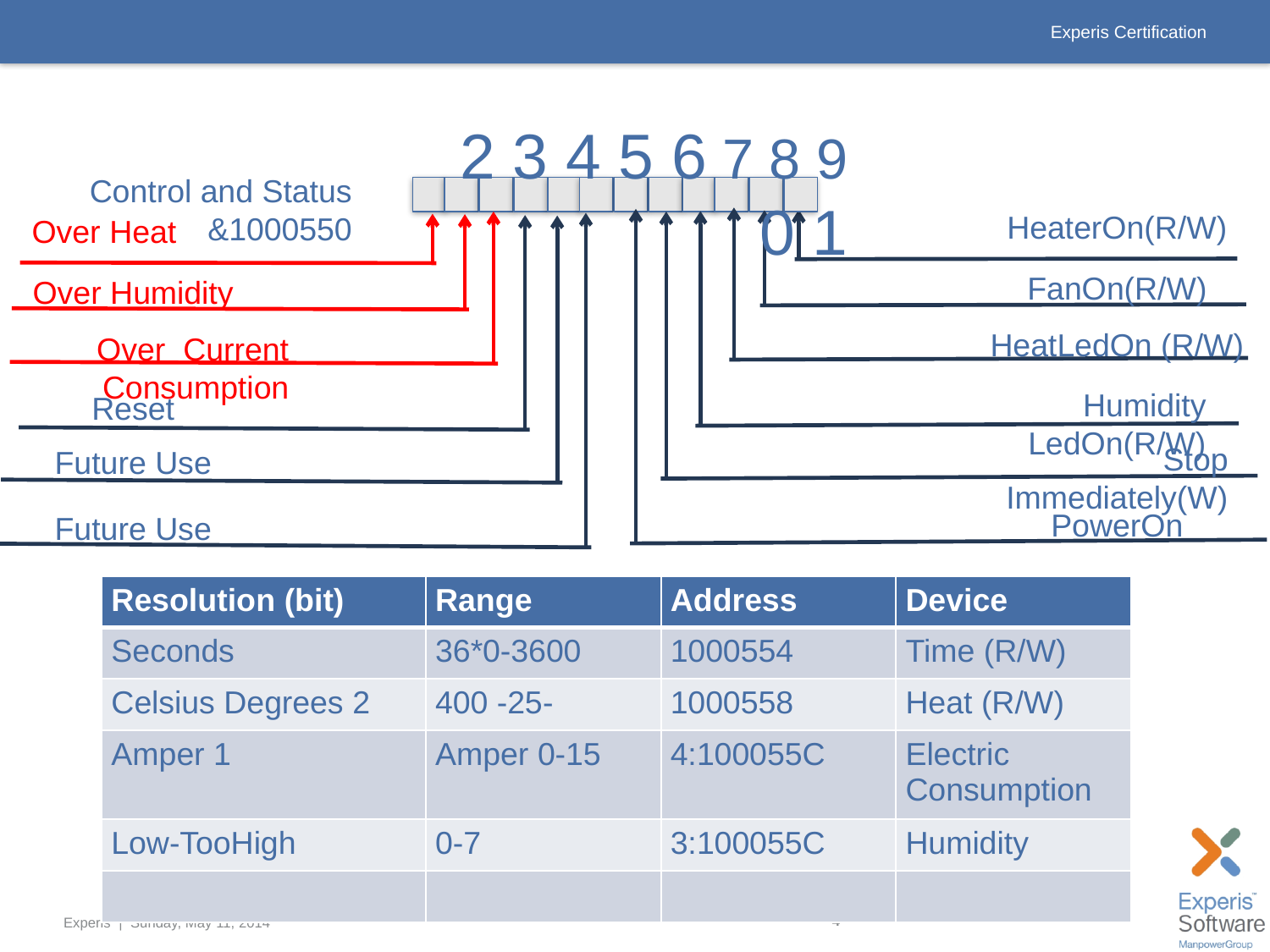

# Oven Control
9 8 7 6 5 4 3 2 1 0
Control and Status &1000550

HeaterOn(R/W)
Over Heat
FanOn(R/W)
Over Humidity
HeatLedOn (R/W)
Over Current Consumption
Humidity LedOn(R/W)
Reset
Stop Immediately(W)
Future Use
PowerOn
Future Use
| Resolution (bit) | Range | Address | Device |
| --- | --- | --- | --- |
| Seconds | 0-3600\*36 | 1000554 | Time (R/W) |
| 2 Celsius Degrees | -25- 400 | 1000558 | Heat (R/W) |
| 1 Amper | 0-15 Amper | 4:100055C | Electric Consumption |
| Low-TooHigh | 0-7 | 3:100055C | Humidity |
|  |  |  |  |